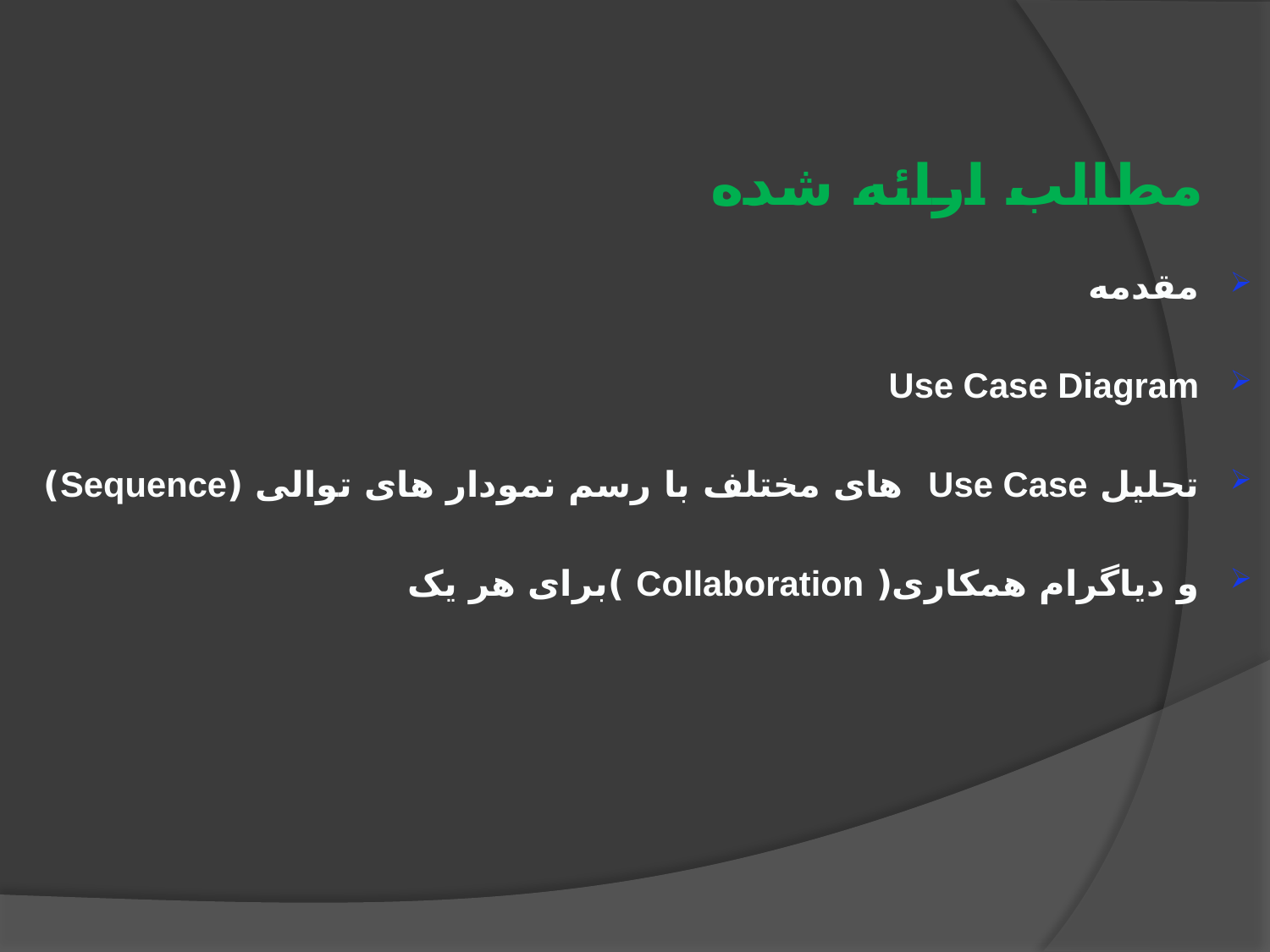

# مطالب ارائه شده
مقدمه

Use Case Diagram

تحلیل Use Case  های مختلف با رسم نمودار های توالی (Sequence)

و دياگرام همکاری( Collaboration )برای هر یک